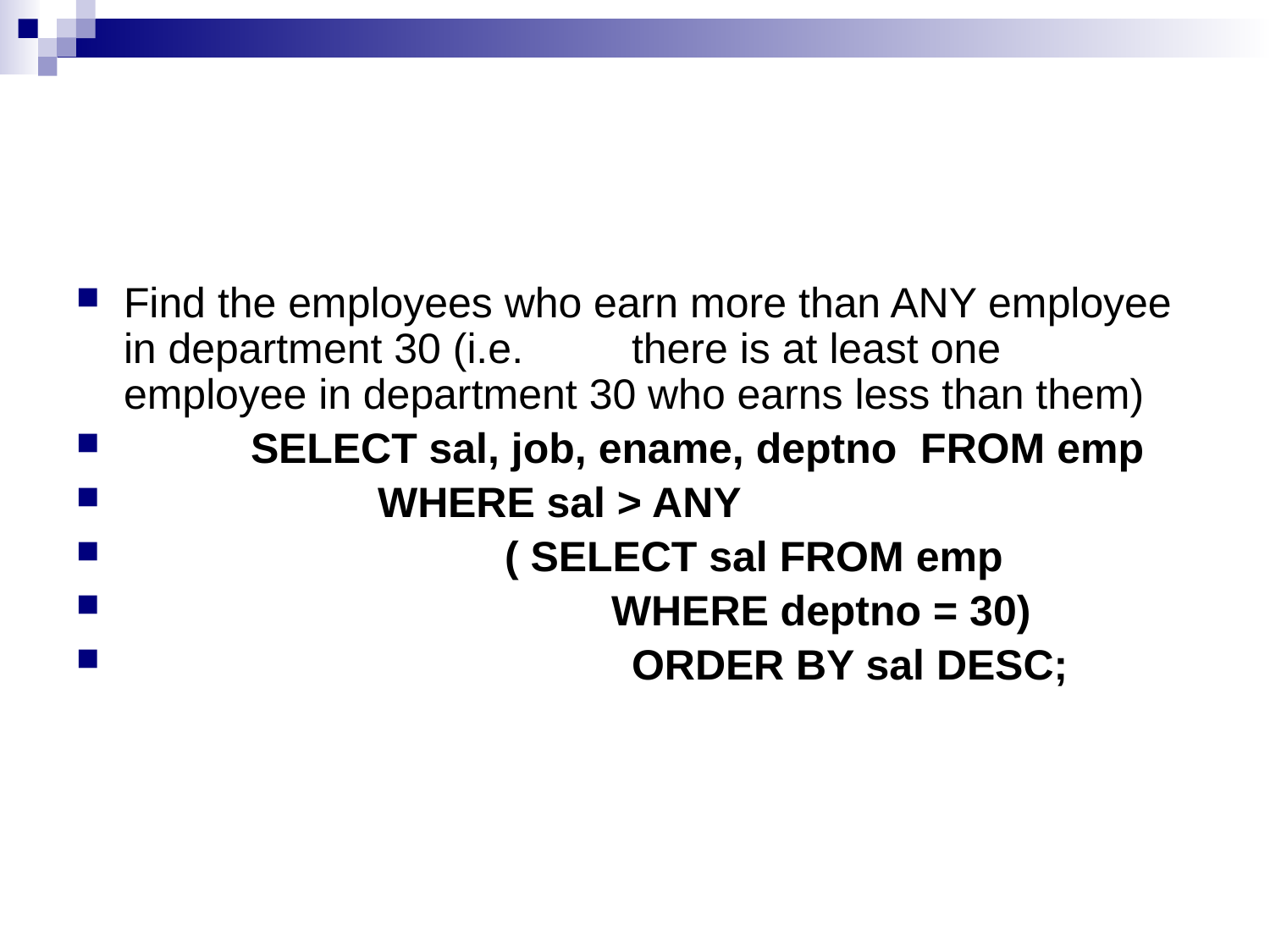

#
Find the employees who earn more than ANY employee in department 30 (i.e. 	there is at least one employee in department 30 who earns less than them)
	SELECT sal, job, ename, deptno  FROM emp
		WHERE sal > ANY
			( SELECT sal FROM emp
			         WHERE deptno = 30)
				ORDER BY sal DESC;